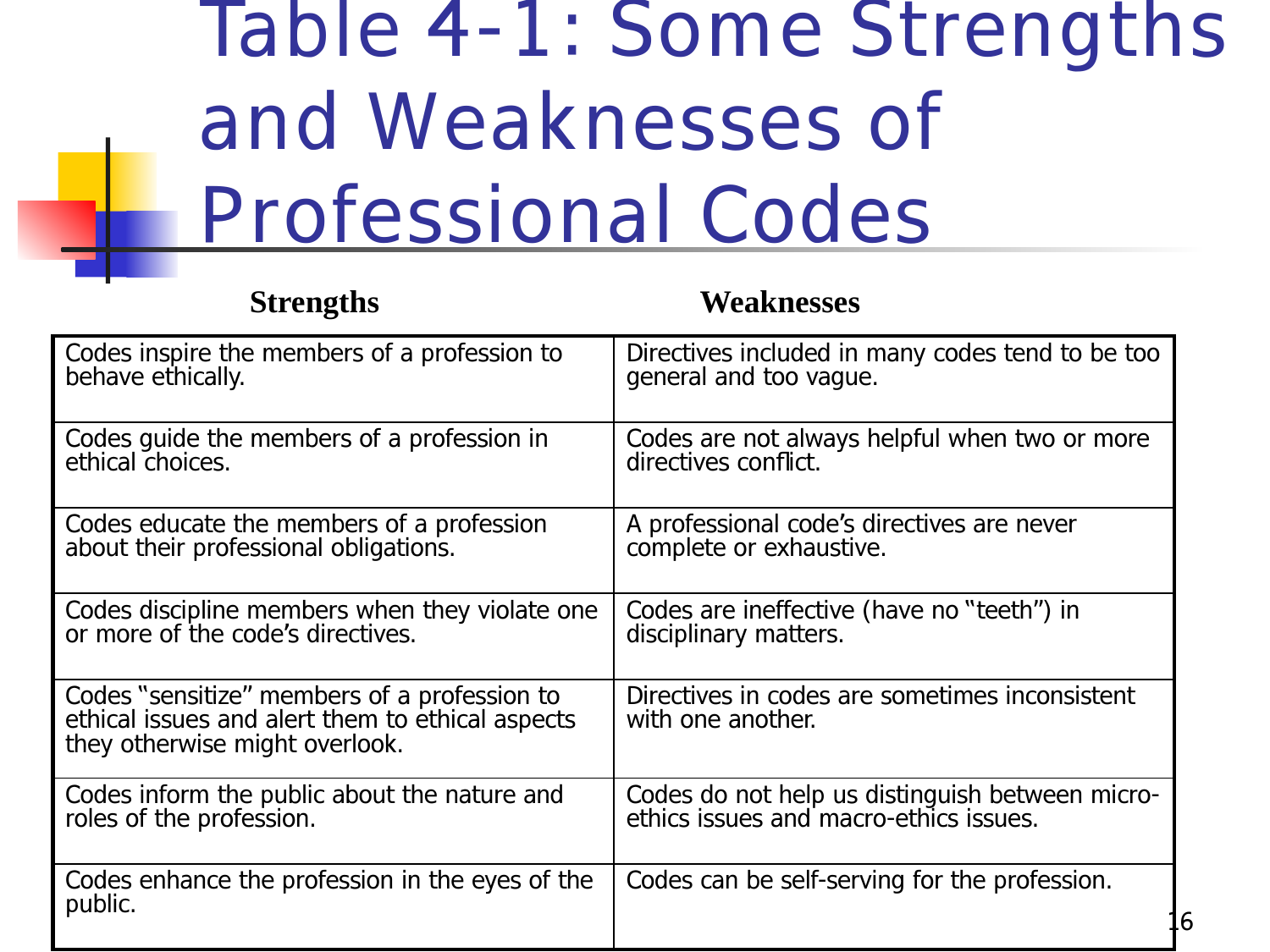

# Table 4-1: Some Strengths and Weaknesses of Professional Codes
Strengths
Weaknesses
| Codes inspire the members of a profession to behave ethically. | Directives included in many codes tend to be too general and too vague. |
| --- | --- |
| Codes guide the members of a profession in ethical choices. | Codes are not always helpful when two or more directives conflict. |
| Codes educate the members of a profession about their professional obligations. | A professional code’s directives are never complete or exhaustive. |
| Codes discipline members when they violate one or more of the code’s directives. | Codes are ineffective (have no “teeth”) in disciplinary matters. |
| Codes “sensitize” members of a profession to ethical issues and alert them to ethical aspects they otherwise might overlook. | Directives in codes are sometimes inconsistent with one another. |
| Codes inform the public about the nature and roles of the profession. | Codes do not help us distinguish between micro-ethics issues and macro-ethics issues. |
| Codes enhance the profession in the eyes of the public. | Codes can be self-serving for the profession. |
16